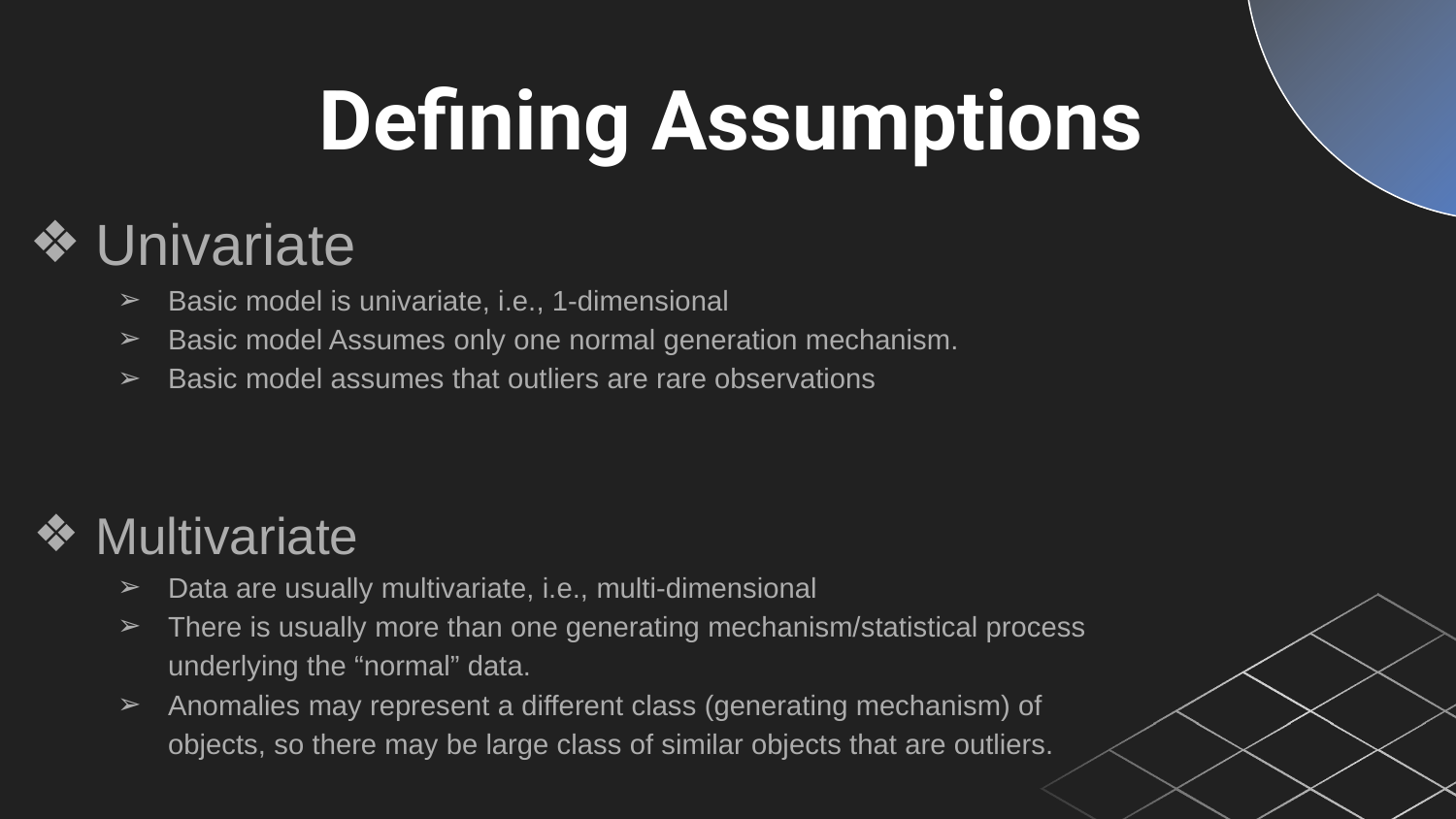

Defining Assumptions
Univariate
Basic model is univariate, i.e., 1-dimensional
Basic model Assumes only one normal generation mechanism.
Basic model assumes that outliers are rare observations

Multivariate
Data are usually multivariate, i.e., multi-dimensional
There is usually more than one generating mechanism/statistical process underlying the “normal” data.
Anomalies may represent a different class (generating mechanism) of objects, so there may be large class of similar objects that are outliers.